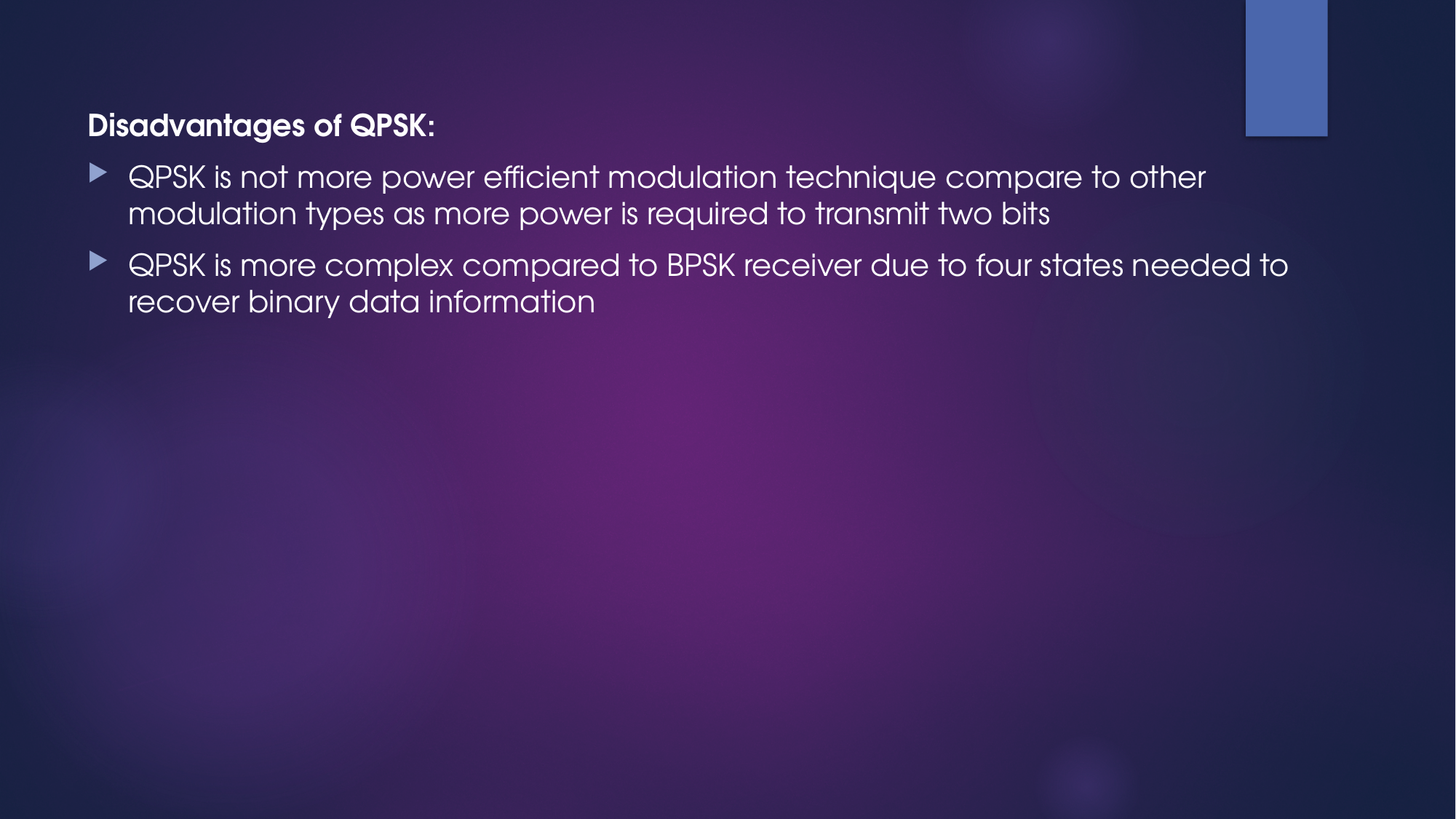

Disadvantages of QPSK:
QPSK is not more power efficient modulation technique compare to other modulation types as more power is required to transmit two bits
QPSK is more complex compared to BPSK receiver due to four states needed to recover binary data information